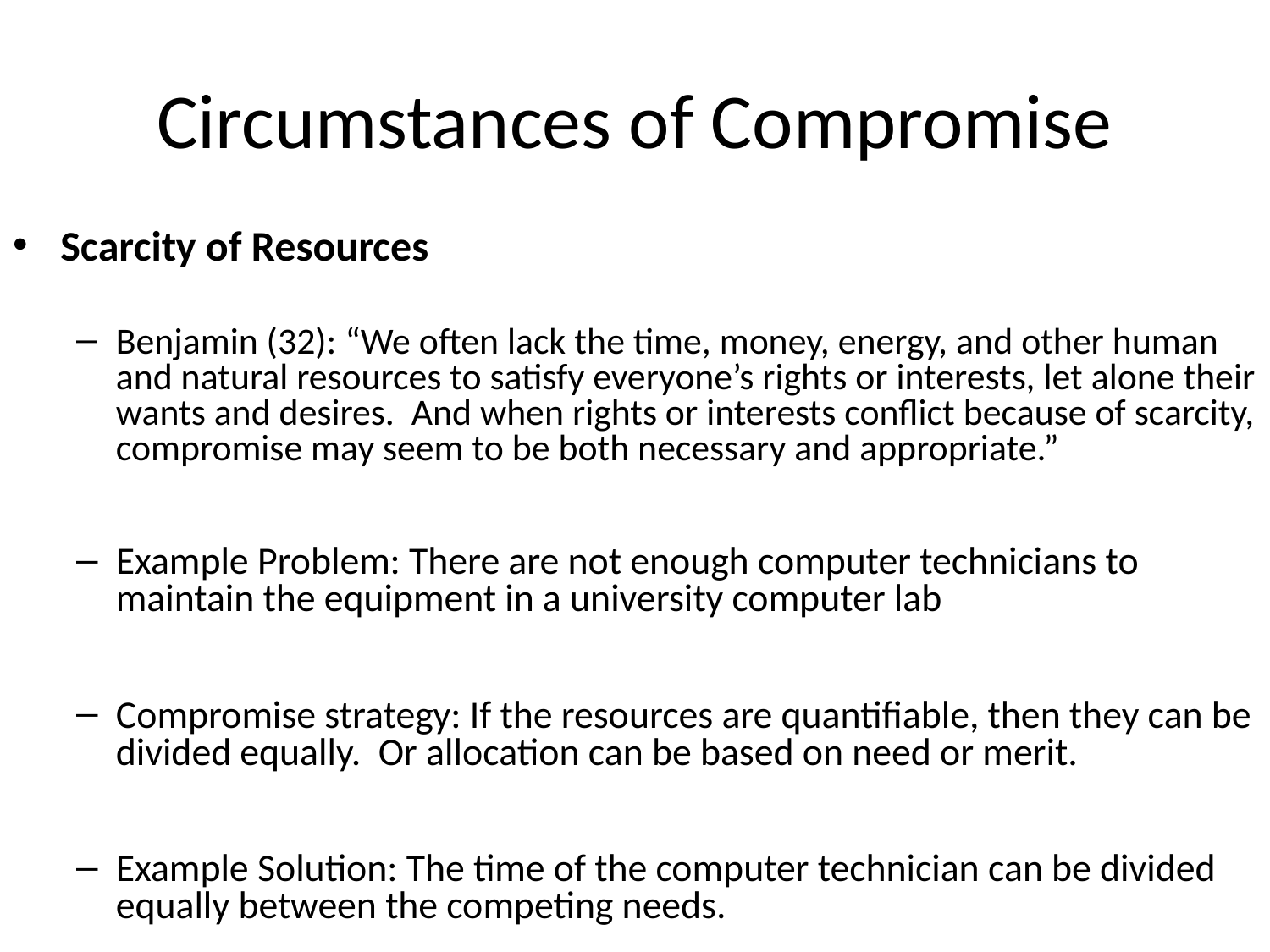

# Circumstances of Compromise
Scarcity of Resources

Benjamin (32): “We often lack the time, money, energy, and other human and natural resources to satisfy everyone’s rights or interests, let alone their wants and desires.  And when rights or interests conflict because of scarcity, compromise may seem to be both necessary and appropriate.”

Example Problem: There are not enough computer technicians to maintain the equipment in a university computer lab

Compromise strategy: If the resources are quantifiable, then they can be divided equally.  Or allocation can be based on need or merit.

Example Solution: The time of the computer technician can be divided equally between the competing needs.